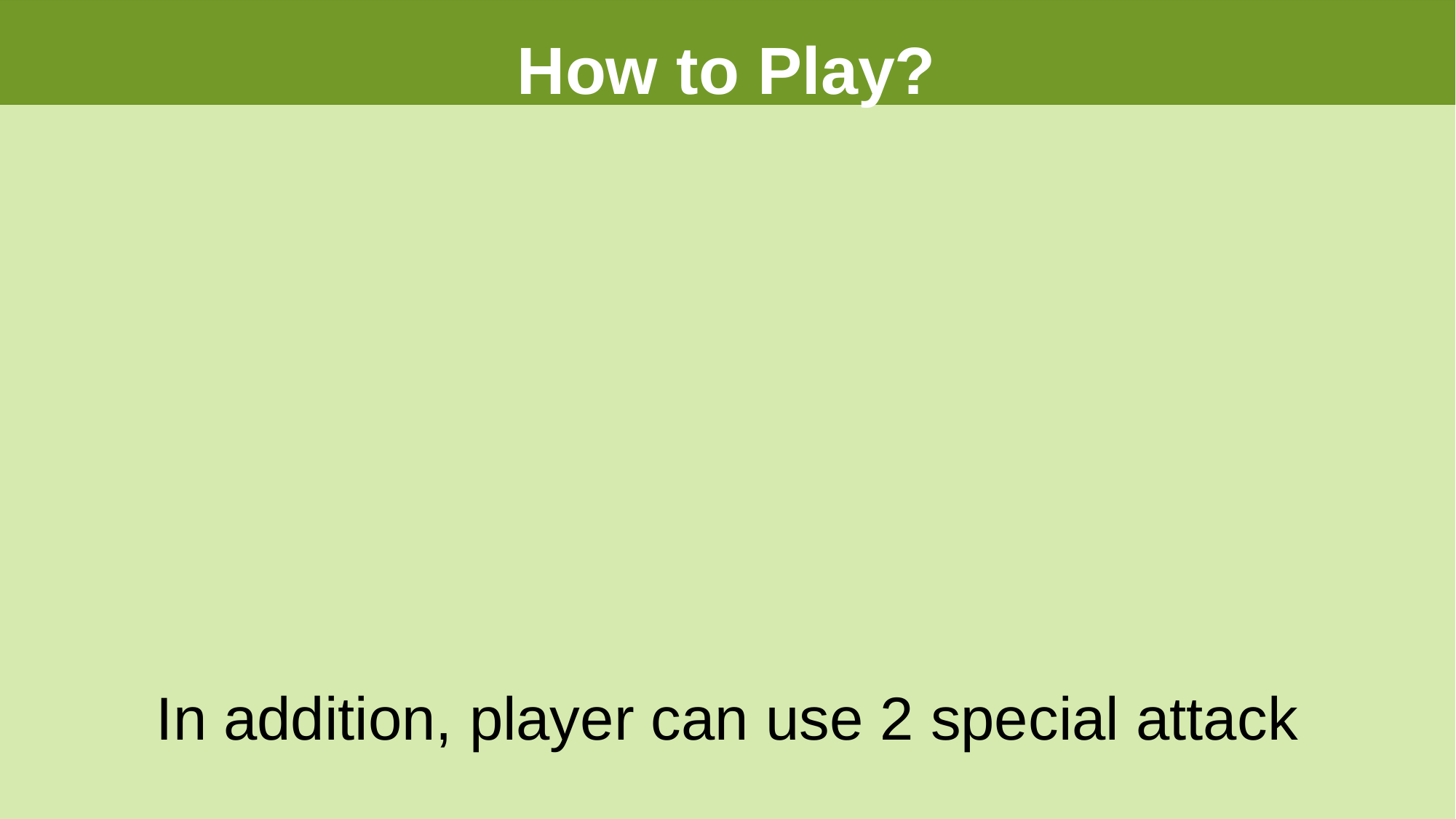

# How to Play?
In addition, player can use 2 special attack